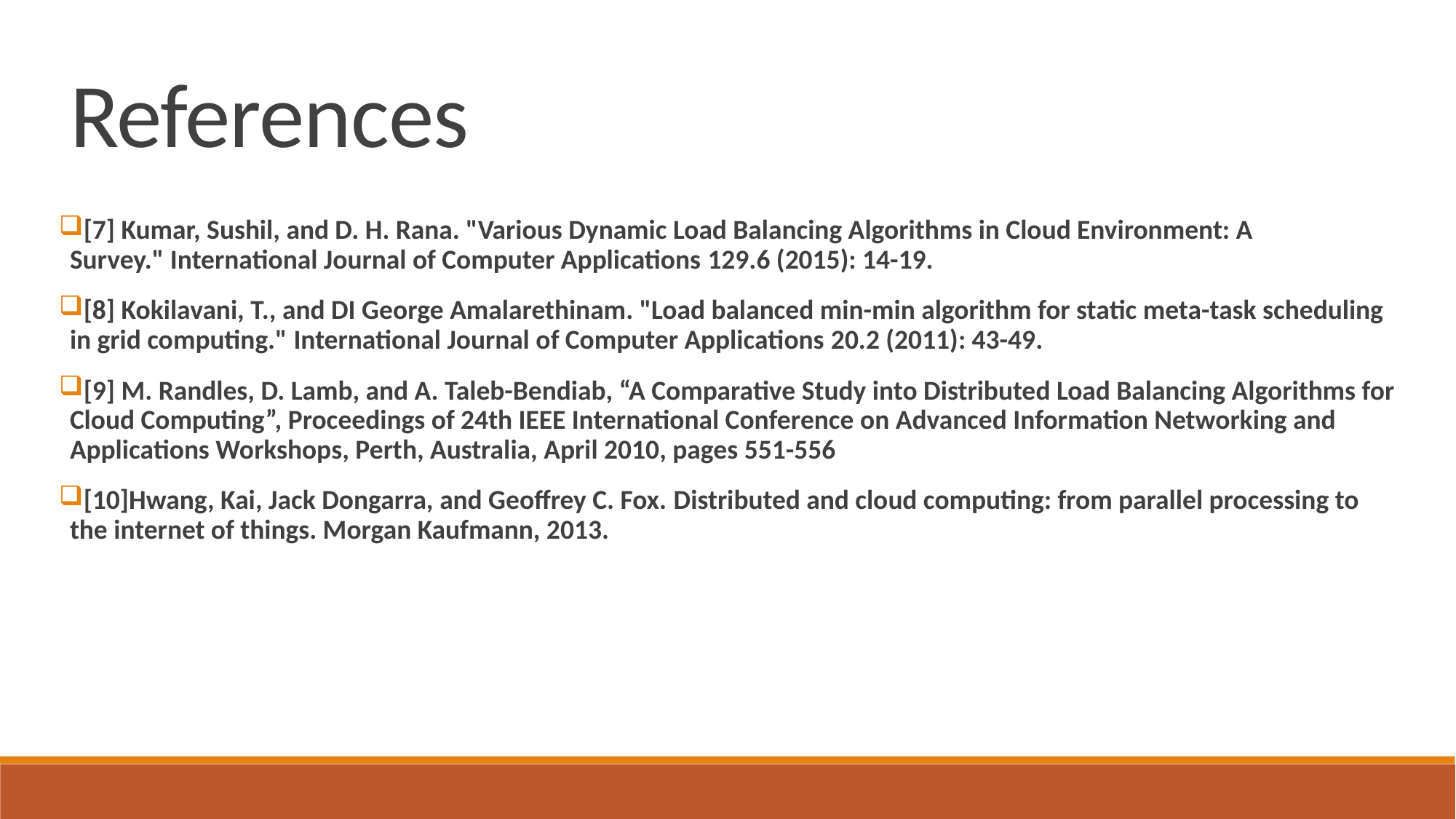

References
[7] Kumar, Sushil, and D. H. Rana. "Various Dynamic Load Balancing Algorithms in Cloud Environment: A Survey." International Journal of Computer Applications 129.6 (2015): 14-19.
[8] Kokilavani, T., and DI George Amalarethinam. "Load balanced min-min algorithm for static meta-task scheduling in grid computing." International Journal of Computer Applications 20.2 (2011): 43-49.
[9] M. Randles, D. Lamb, and A. Taleb-Bendiab, “A Comparative Study into Distributed Load Balancing Algorithms for Cloud Computing”, Proceedings of 24th IEEE International Conference on Advanced Information Networking and Applications Workshops, Perth, Australia, April 2010, pages 551-556
[10]Hwang, Kai, Jack Dongarra, and Geoffrey C. Fox. Distributed and cloud computing: from parallel processing to the internet of things. Morgan Kaufmann, 2013.